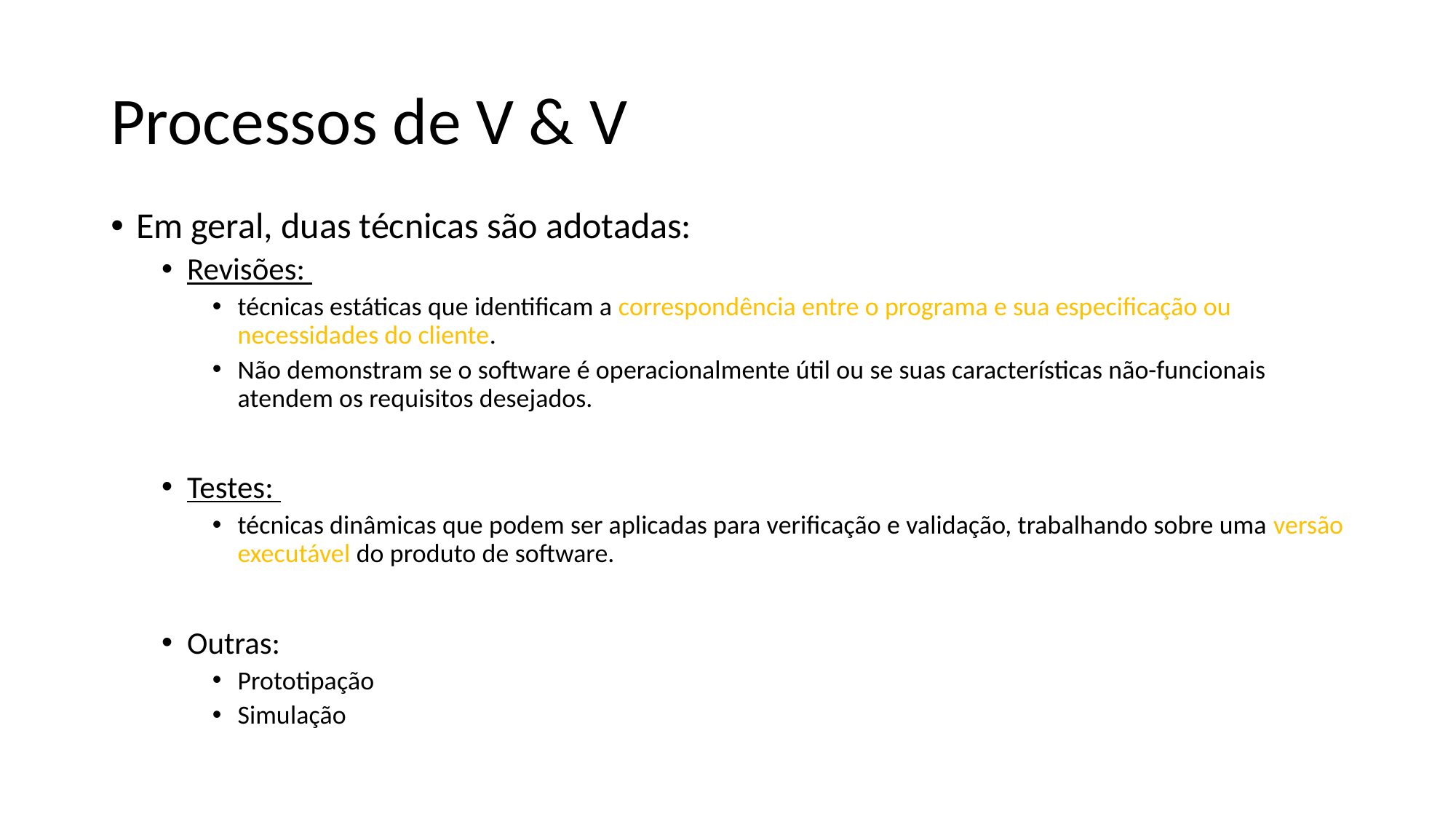

# Processos de V & V
Em geral, duas técnicas são adotadas:
Revisões:
técnicas estáticas que identificam a correspondência entre o programa e sua especificação ou necessidades do cliente.
Não demonstram se o software é operacionalmente útil ou se suas características não-funcionais atendem os requisitos desejados.

Testes:
técnicas dinâmicas que podem ser aplicadas para verificação e validação, trabalhando sobre uma versão executável do produto de software.

Outras:
Prototipação
Simulação